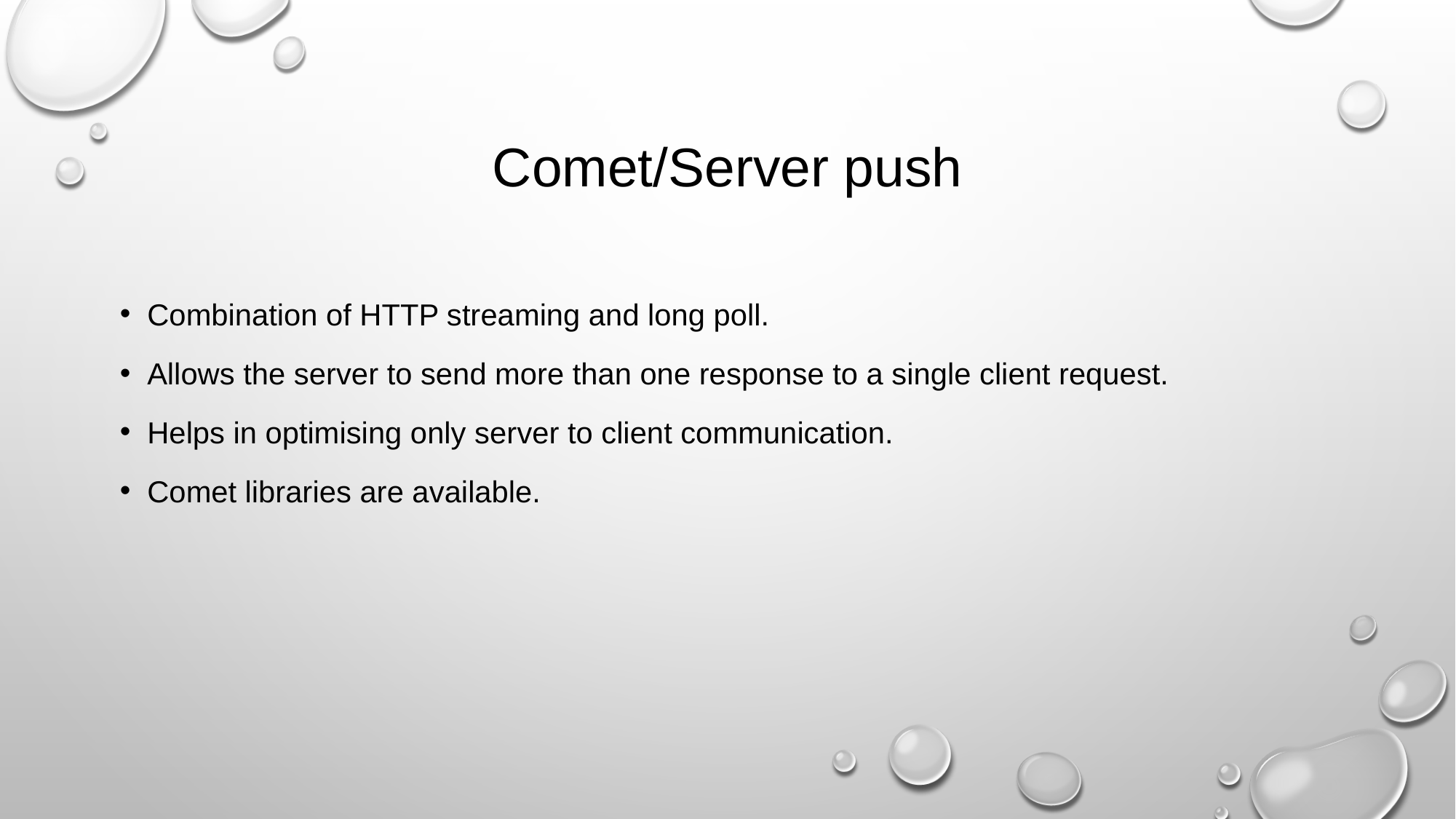

# Comet/Server push
Combination of HTTP streaming and long poll.
Allows the server to send more than one response to a single client request.
Helps in optimising only server to client communication.
Comet libraries are available.